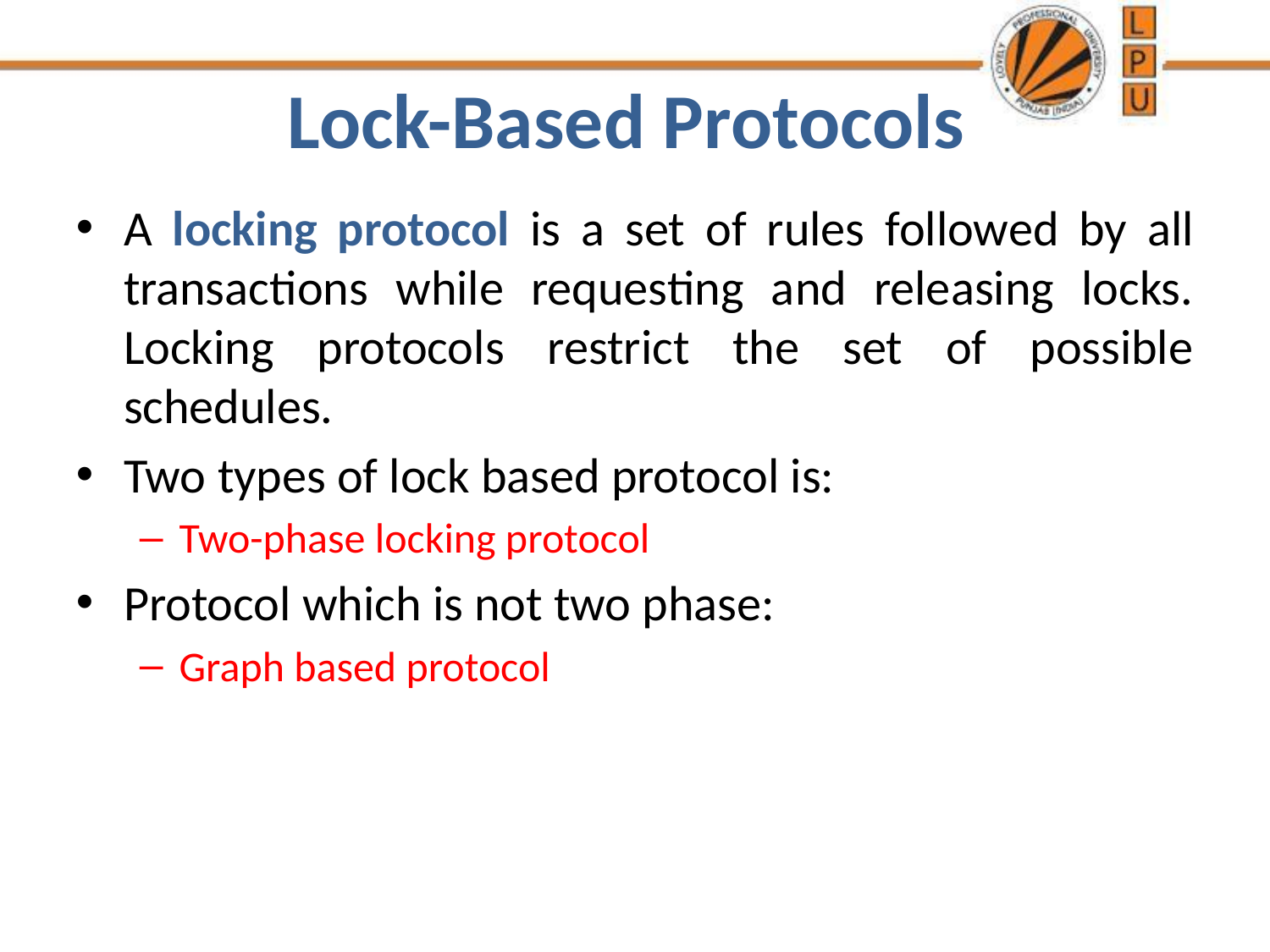

# Lock-Based Protocols
A locking protocol is a set of rules followed by all transactions while requesting and releasing locks. Locking protocols restrict the set of possible schedules.
Two types of lock based protocol is:
Two-phase locking protocol
Protocol which is not two phase:
Graph based protocol